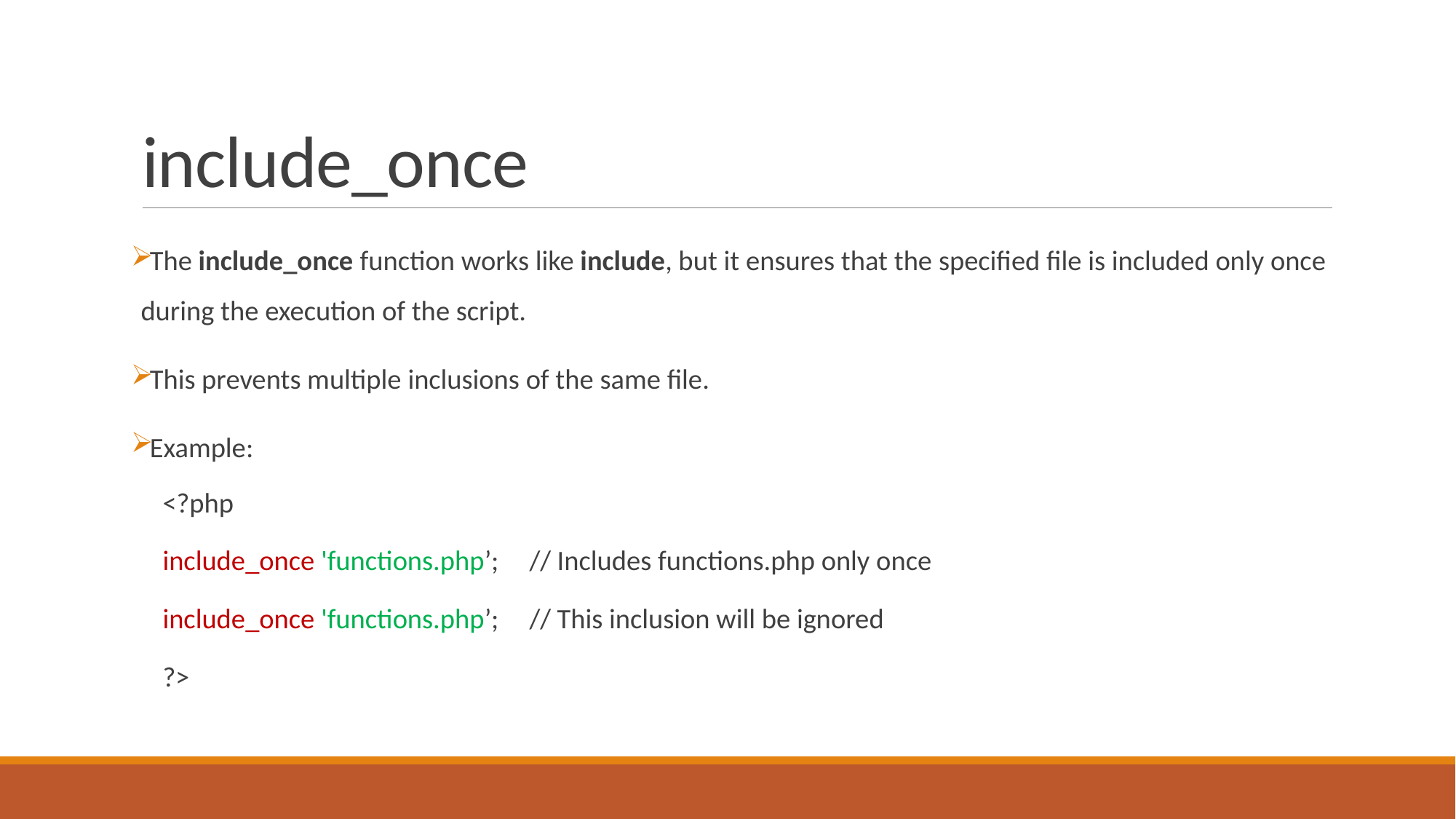

# include_once
The include_once function works like include, but it ensures that the specified file is included only once during the execution of the script.
This prevents multiple inclusions of the same file.
Example:
<?php
include_once 'functions.php’; 	// Includes functions.php only once
include_once 'functions.php’; 	// This inclusion will be ignored
?>